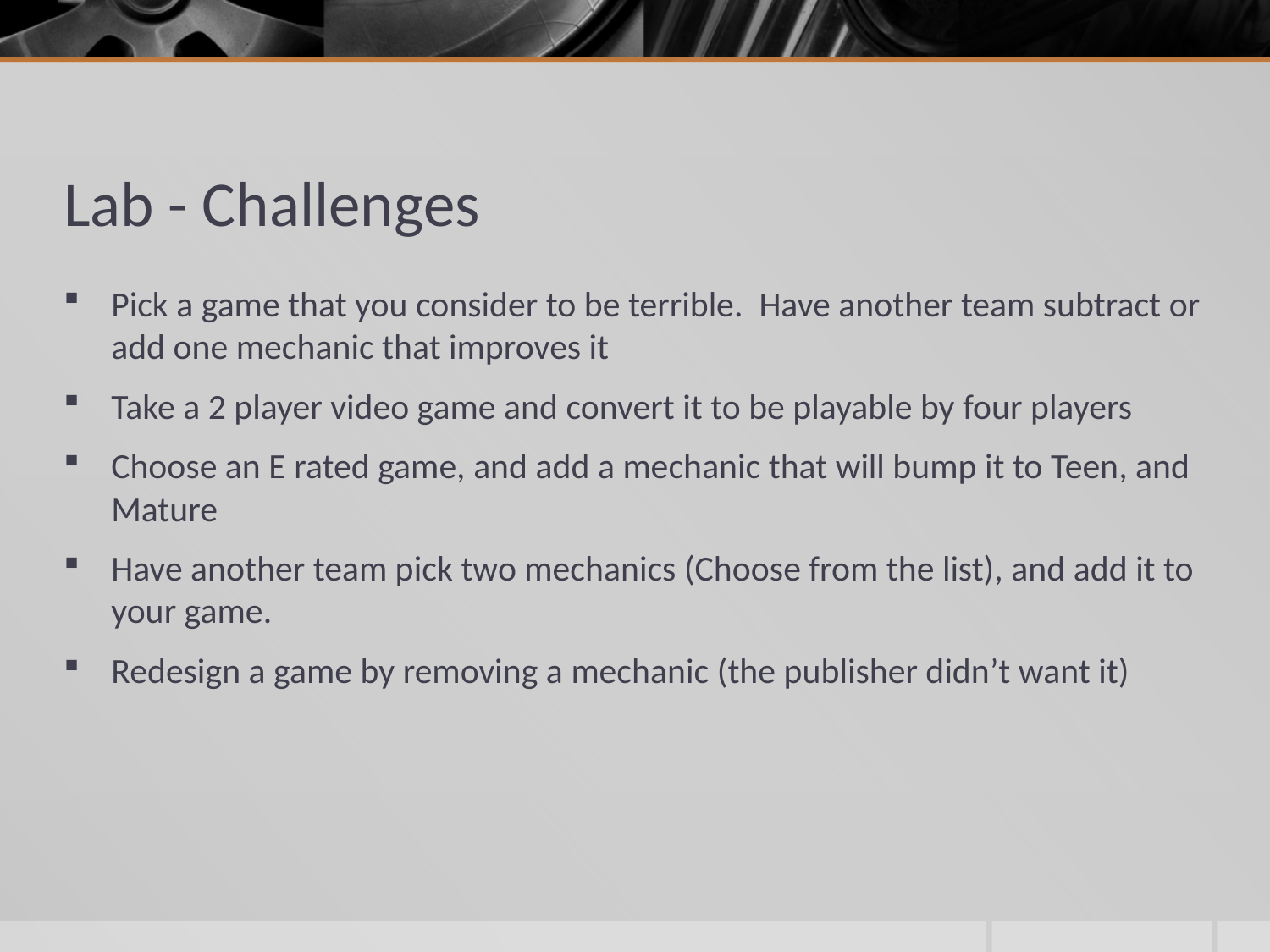

# Lab - Challenges
Pick a game that you consider to be terrible.  Have another team subtract or add one mechanic that improves it
Take a 2 player video game and convert it to be playable by four players
Choose an E rated game, and add a mechanic that will bump it to Teen, and Mature
Have another team pick two mechanics (Choose from the list), and add it to your game.
Redesign a game by removing a mechanic (the publisher didn’t want it)